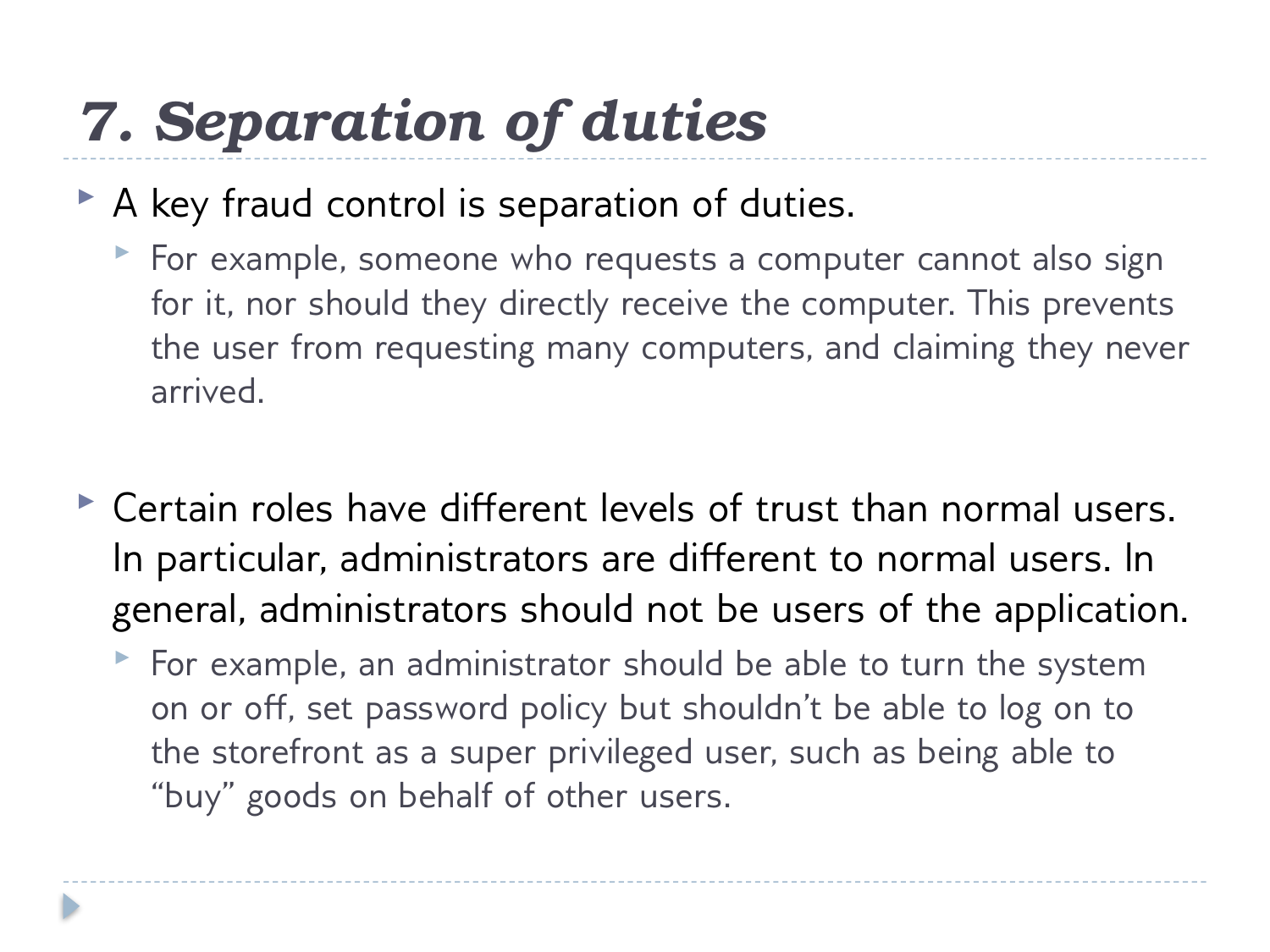

# 7. Separation of duties
A key fraud control is separation of duties.
For example, someone who requests a computer cannot also sign for it, nor should they directly receive the computer. This prevents the user from requesting many computers, and claiming they never arrived.

Certain roles have different levels of trust than normal users. In particular, administrators are different to normal users. In general, administrators should not be users of the application.
For example, an administrator should be able to turn the system on or off, set password policy but shouldn’t be able to log on to the storefront as a super privileged user, such as being able to “buy” goods on behalf of other users.